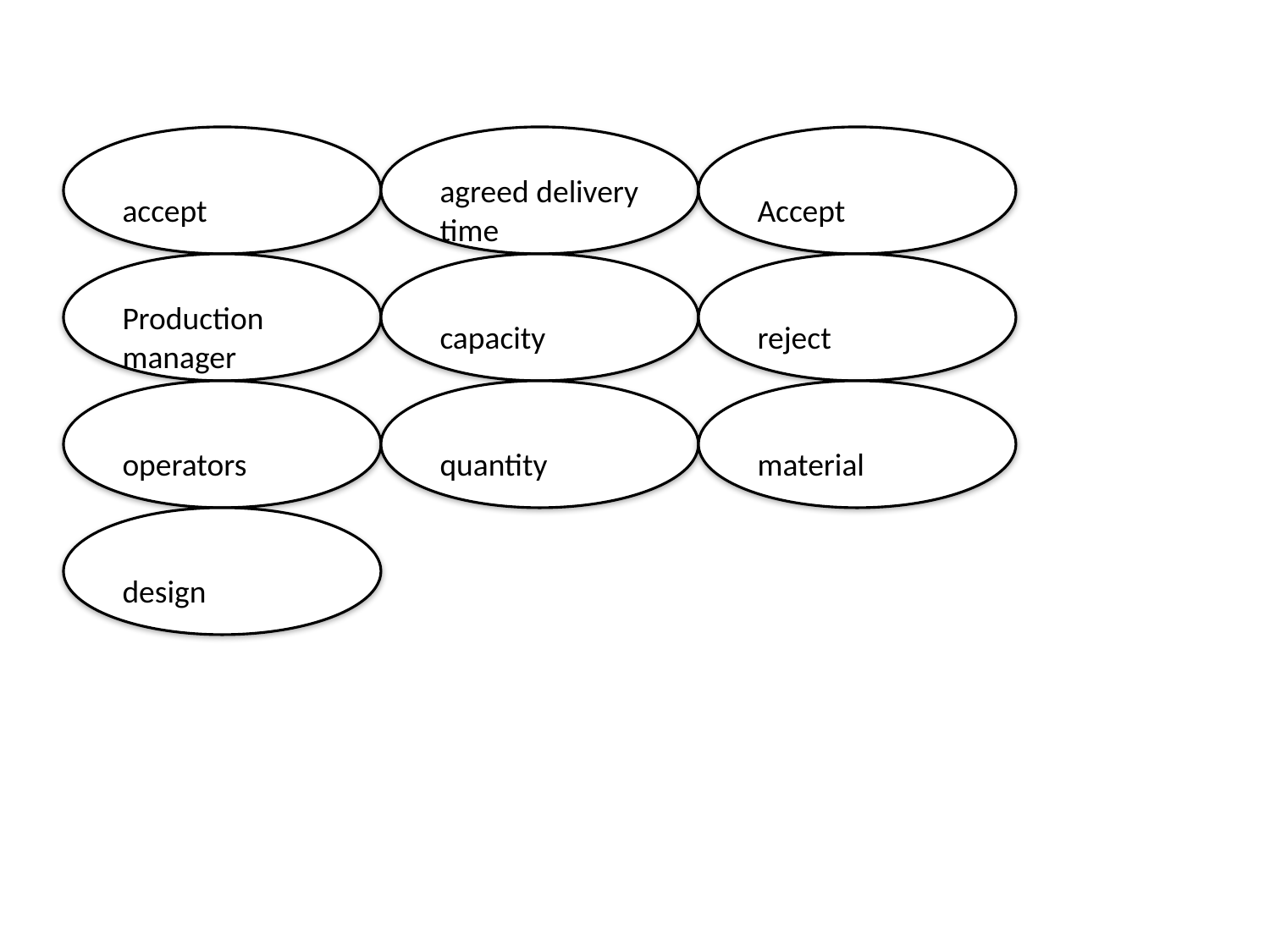

#

accept

agreed delivery time

Accept

Production manager

capacity

reject

operators

quantity

material

design